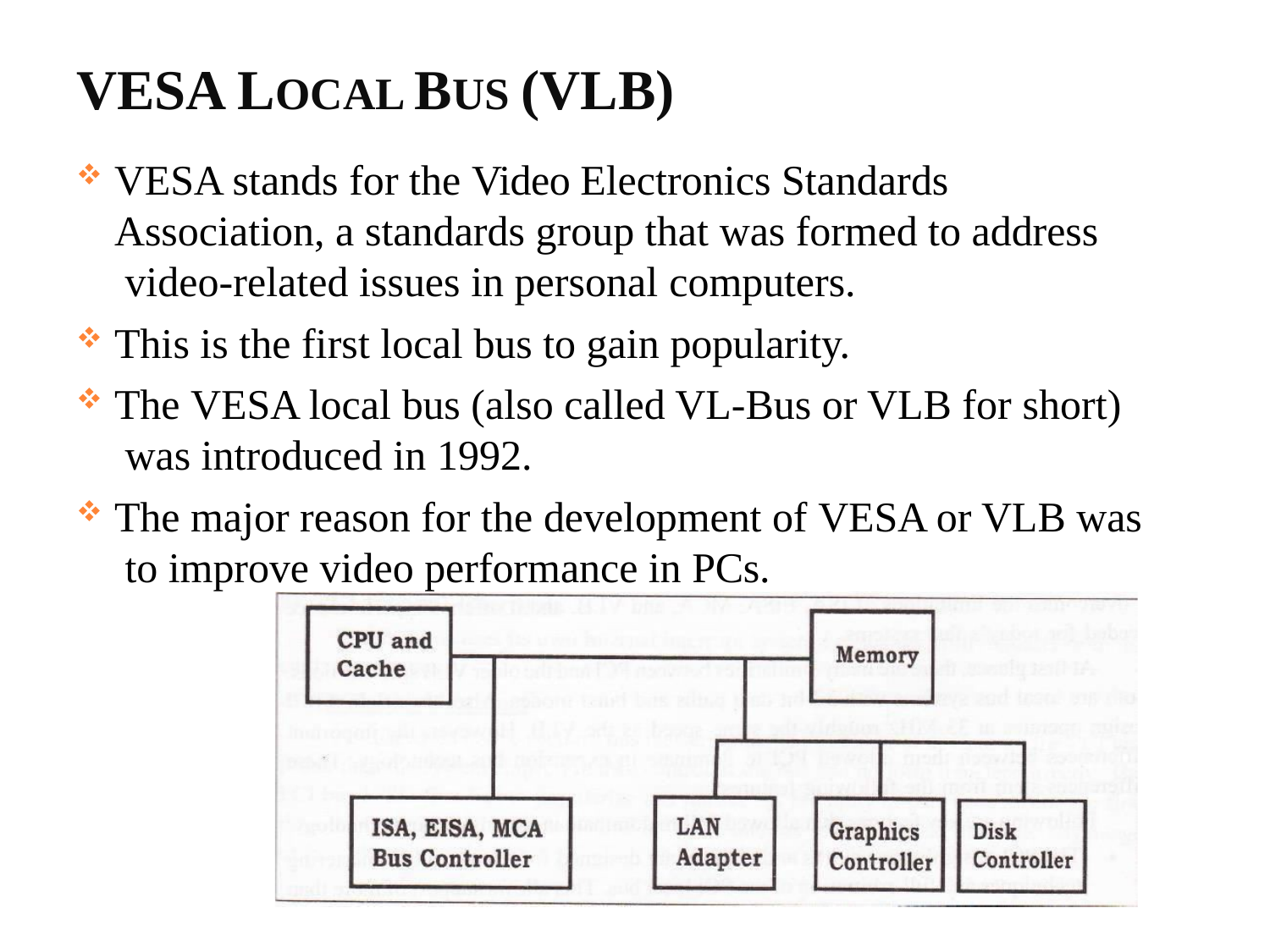

# VESA LOCAL BUS (VLB)
VESA stands for the Video Electronics Standards  Association, a standards group that was formed to address  video-related issues in personal computers.
This is the first local bus to gain popularity.
The VESA local bus (also called VL-Bus or VLB for short)  was introduced in 1992.
The major reason for the development of VESA or VLB was  to improve video performance in PCs.

46